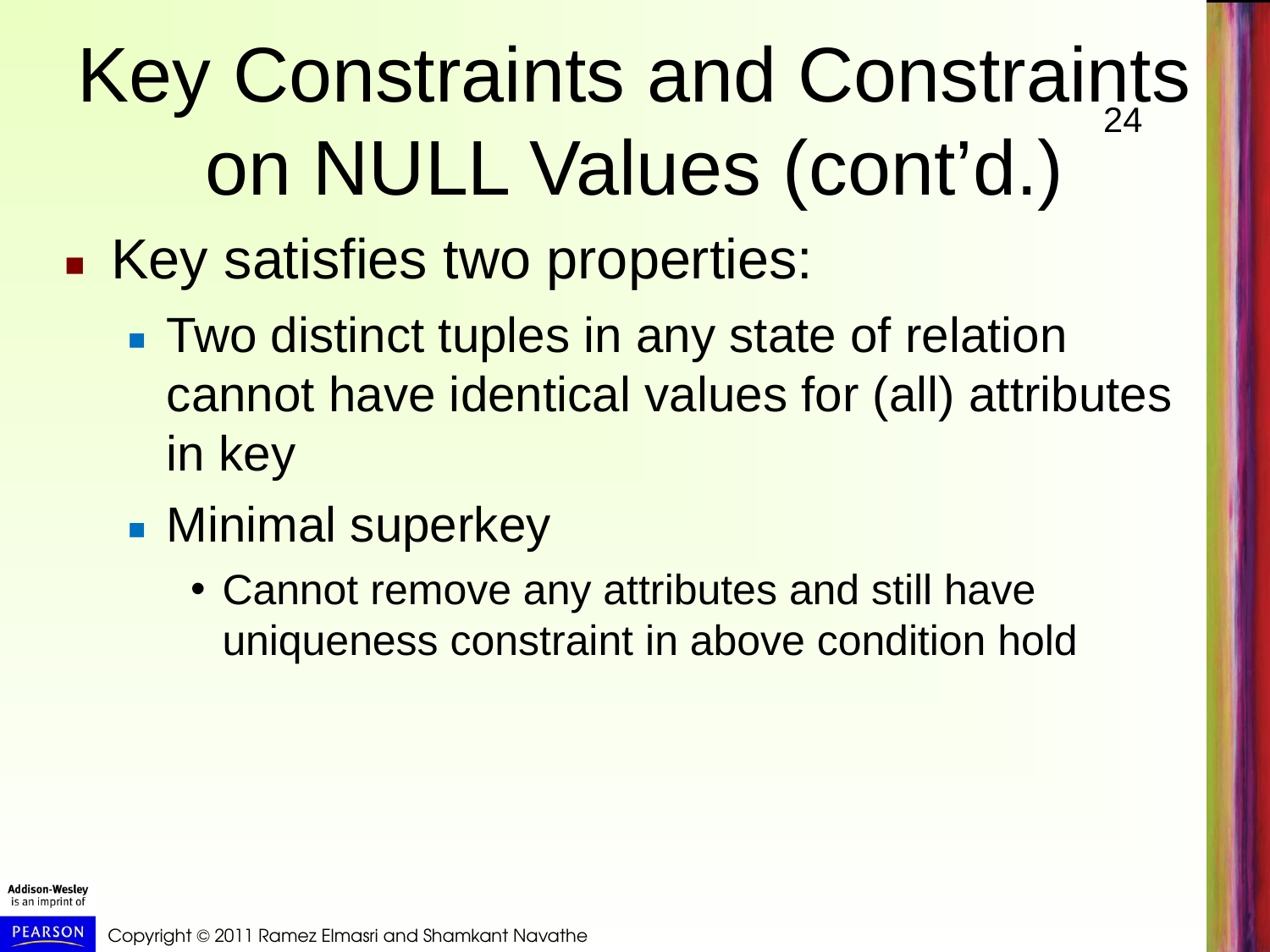

# Key Constraints and Constraints on NULL Values (cont’d.)
Key satisfies two properties:
Two distinct tuples in any state of relation cannot have identical values for (all) attributes in key
Minimal superkey
Cannot remove any attributes and still have uniqueness constraint in above condition hold